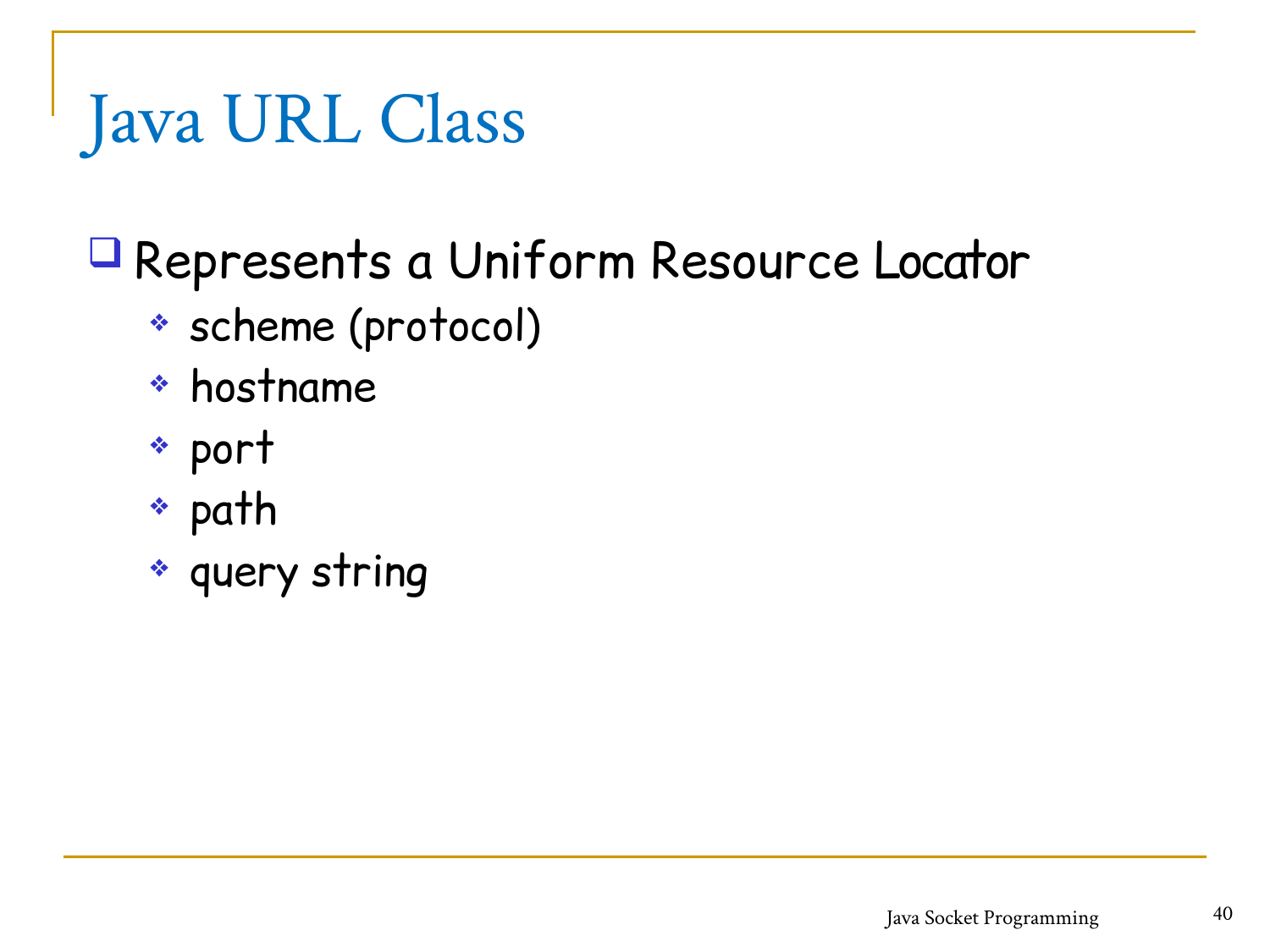

# Java URL Class
Represents a Uniform Resource Locator
scheme (protocol)
hostname
port
path
query string
Java Socket Programming
40